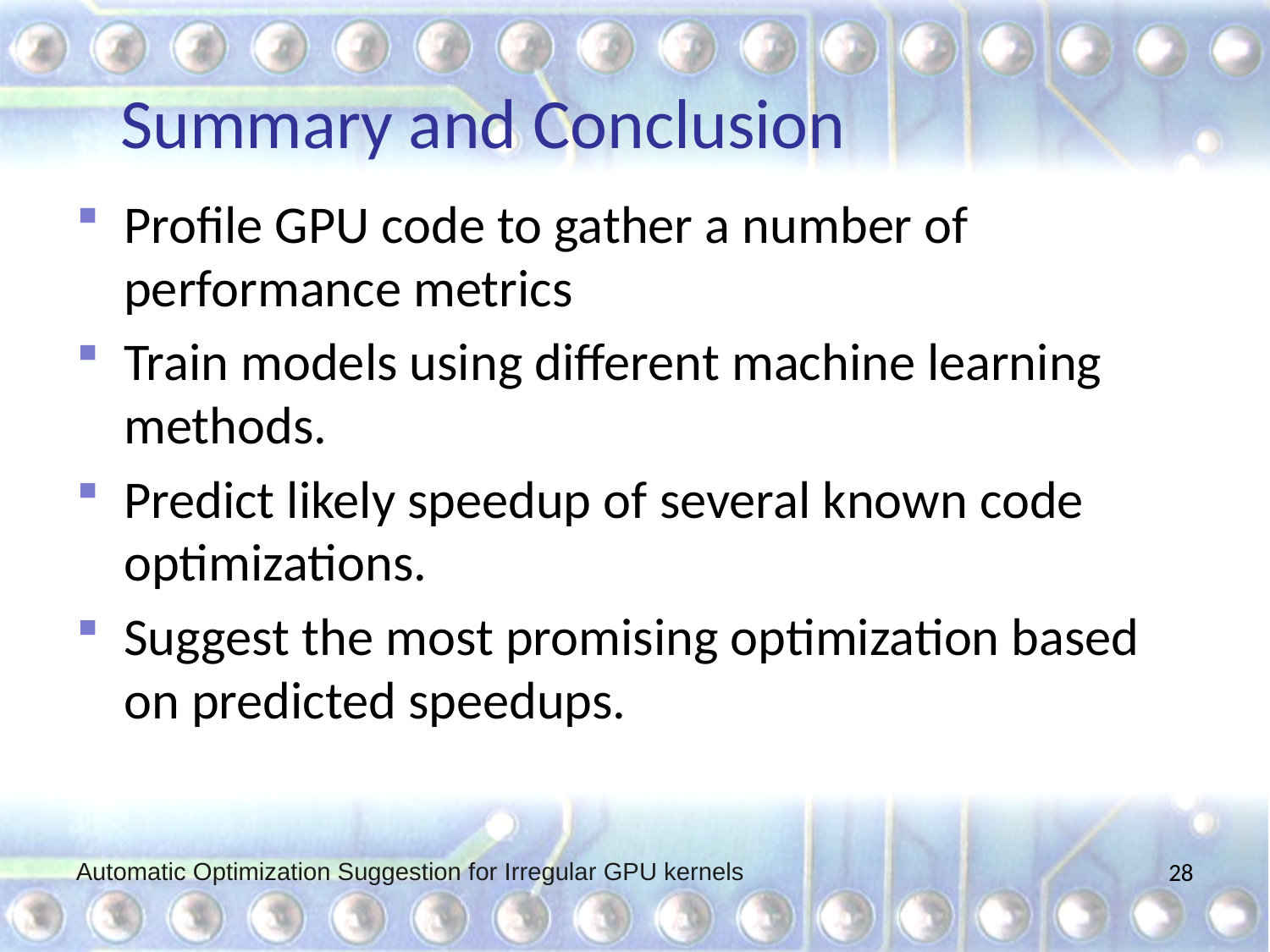

# Summary and Conclusion
Profile GPU code to gather a number of performance metrics
Train models using different machine learning methods.
Predict likely speedup of several known code optimizations.
Suggest the most promising optimization based on predicted speedups.
Automatic Optimization Suggestion for Irregular GPU kernels
28